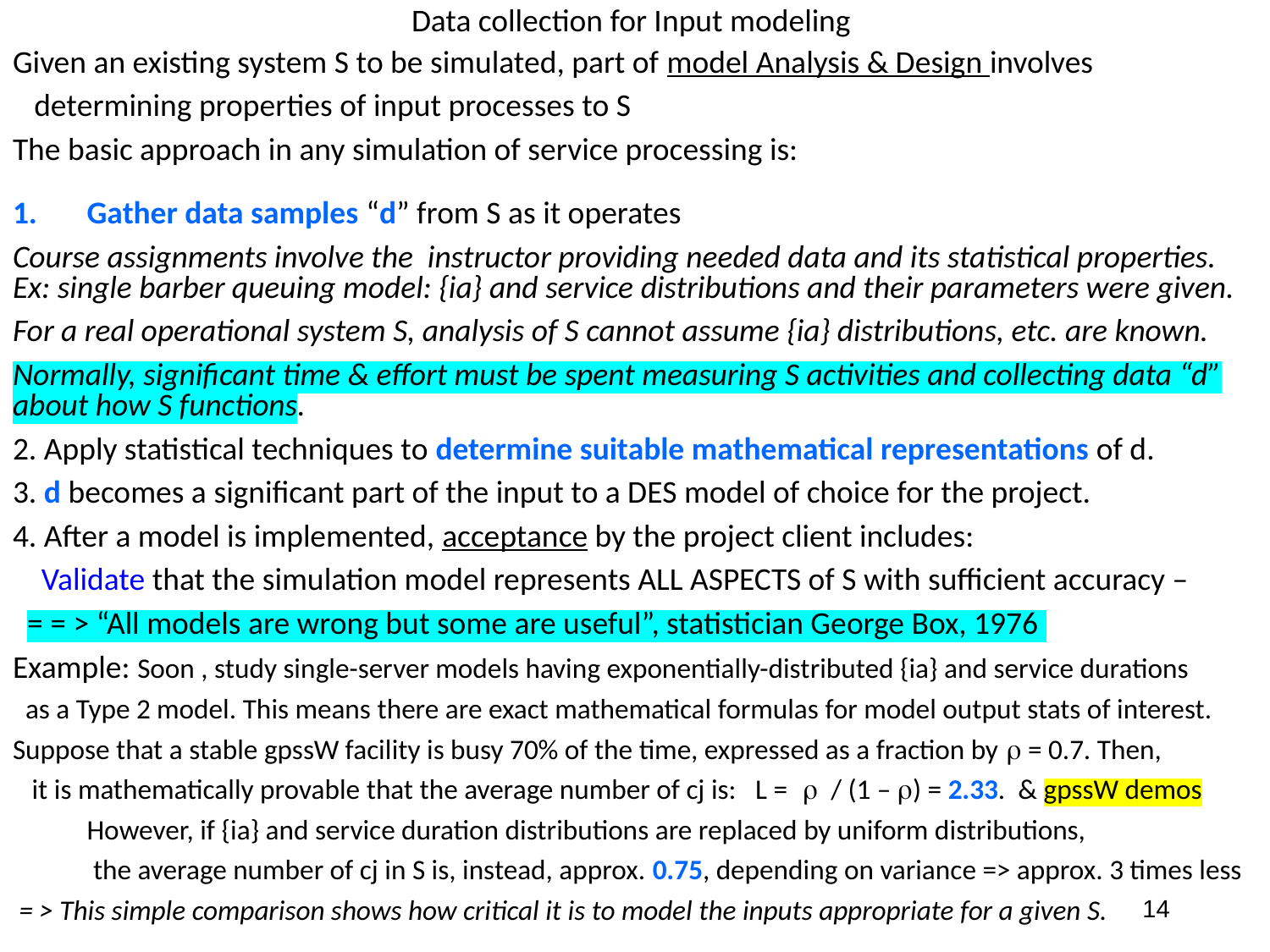

# Data collection for Input modeling
Given an existing system S to be simulated, part of model Analysis & Design involves
   determining properties of input processes to S
The basic approach in any simulation of service processing is:

Gather data samples “d” from S as it operates
Course assignments involve the  instructor providing needed data and its statistical properties. Ex: single barber queuing model: {ia} and service distributions and their parameters were given.
For a real operational system S, analysis of S cannot assume {ia} distributions, etc. are known.
Normally, significant time & effort must be spent measuring S activities and collecting data “d” about how S functions.
2. Apply statistical techniques to determine suitable mathematical representations of d.
3. d becomes a significant part of the input to a DES model of choice for the project.
4. After a model is implemented, acceptance by the project client includes:
    Validate that the simulation model represents ALL ASPECTS of S with sufficient accuracy –
  = = > “All models are wrong but some are useful”, statistician George Box, 1976
Example: Soon , study single-server models having exponentially-distributed {ia} and service durations
  as a Type 2 model. This means there are exact mathematical formulas for model output stats of interest.
Suppose that a stable gpssW facility is busy 70% of the time, expressed as a fraction by ρ = 0.7. Then,
   it is mathematically provable that the average number of cj is:   L = ρ  / (1 – ρ) = 2.33.  & gpssW demos
	However, if {ia} and service duration distributions are replaced by uniform distributions,
	 the average number of cj in S is, instead, approx. 0.75, depending on variance => approx. 3 times less
 = > This simple comparison shows how critical it is to model the inputs appropriate for a given S.
14